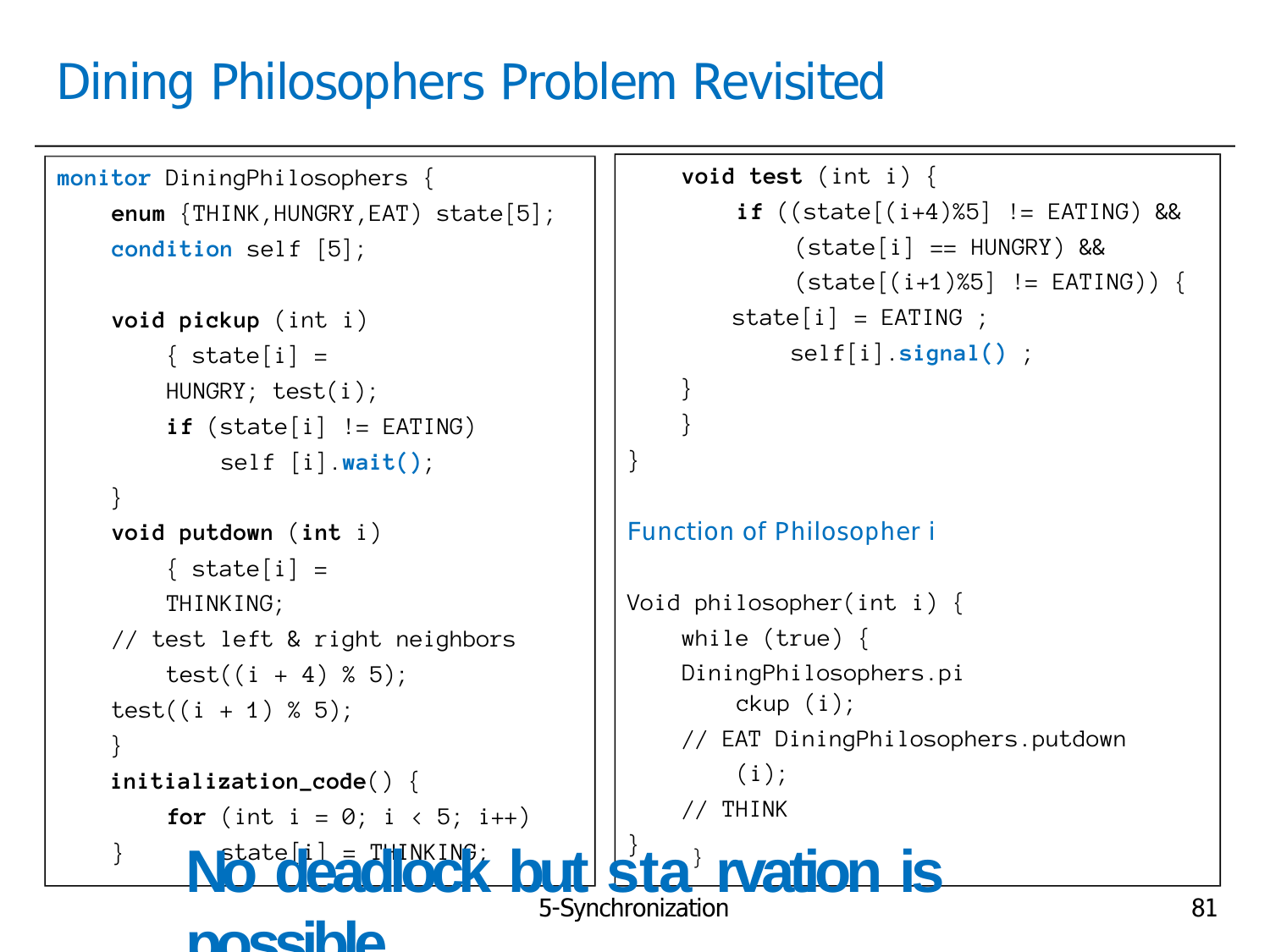

# Dining Philosophers Problem Revisited
void test (int i) {
if ((state[(i+4)%5] != EATING) && (state[i] == HUNGRY) && (state[(i+1)%5] != EATING)) {
state[i] = EATING ; self[i].signal() ;
}
}
monitor DiningPhilosophers {
enum {THINK,HUNGRY,EAT) state[5];
condition self [5];

void pickup (int i) { state[i] = HUNGRY; test(i);
if (state[i] != EATING) self [i].wait();
}
void putdown (int i) { state[i] = THINKING;
// test left & right neighbors test((i + 4) % 5);
test((i + 1) % 5);
}
initialization_code() {
for (int i = 0; i < 5; i++) state[i] = THINKING;
}
Function of Philosopher i
Void philosopher(int i) { while (true) {
DiningPhilosophers.pickup (i);
// EAT DiningPhilosophers.putdown (i);
// THINK
}
No deadlock but sta} rvation is possible
}
5-Synchronization
81